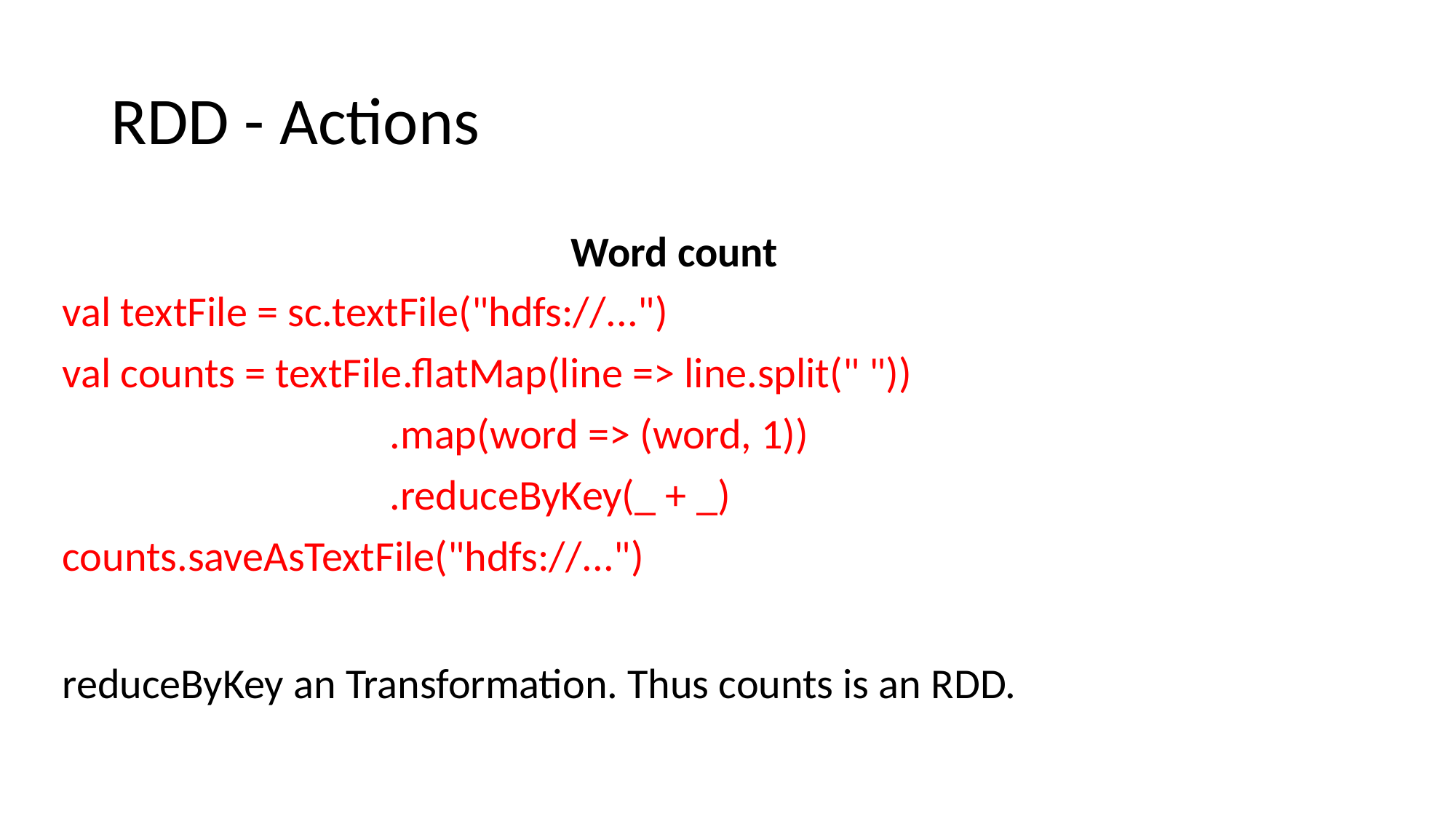

# RDD - Actions

Word count
val textFile = sc.textFile("hdfs://...")
val counts = textFile.flatMap(line => line.split(" "))
                 		.map(word => (word, 1))
			.reduceByKey(_ + _)
counts.saveAsTextFile("hdfs://...")

reduceByKey an Transformation. Thus counts is an RDD.